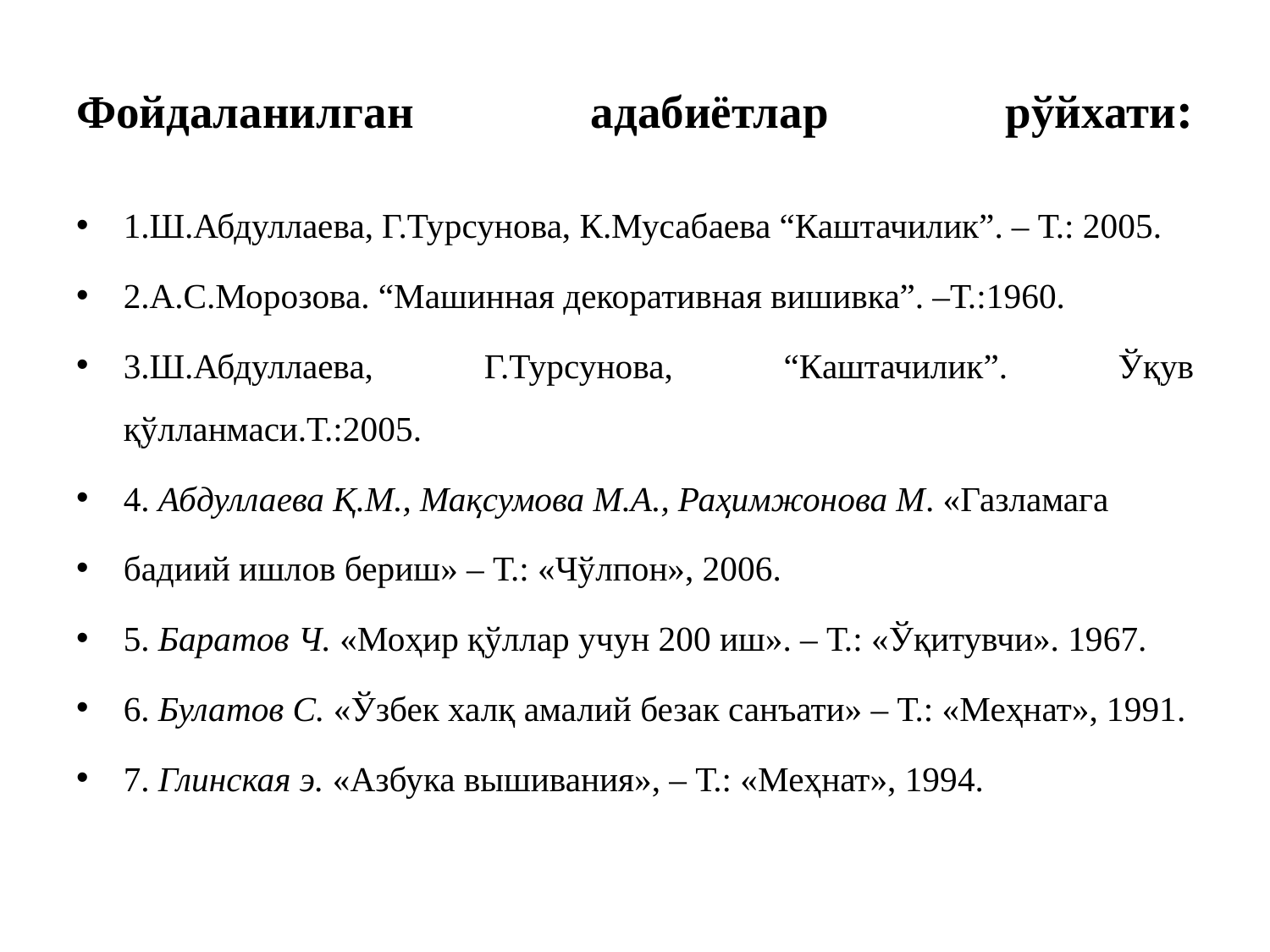

# Фойдаланилган адабиётлар рўйхати:
1.Ш.Абдуллаева, Г.Турсунова, К.Мусабаева “Каштачилик”. – Т.: 2005.
2.А.С.Морозова. “Машинная декоративная вишивка”. –Т.:1960.
3.Ш.Абдуллаева, Г.Турсунова, “Каштачилик”. Ўқув қўлланмаси.Т.:2005.
4. Абдуллаева Қ.М., Мақсумова М.А., Раҳимжонова М. «Газламага
бадиий ишлов бериш» – Т.: «Чўлпон», 2006.
5. Баратов Ч. «Моҳир қўллар учун 200 иш». – Т.: «Ўқитувчи». 1967.
6. Булатов С. «Ўзбек халқ амалий безак санъати» – Т.: «Меҳнат», 1991.
7. Глинская э. «Азбука вышивания», – Т.: «Меҳнат», 1994.